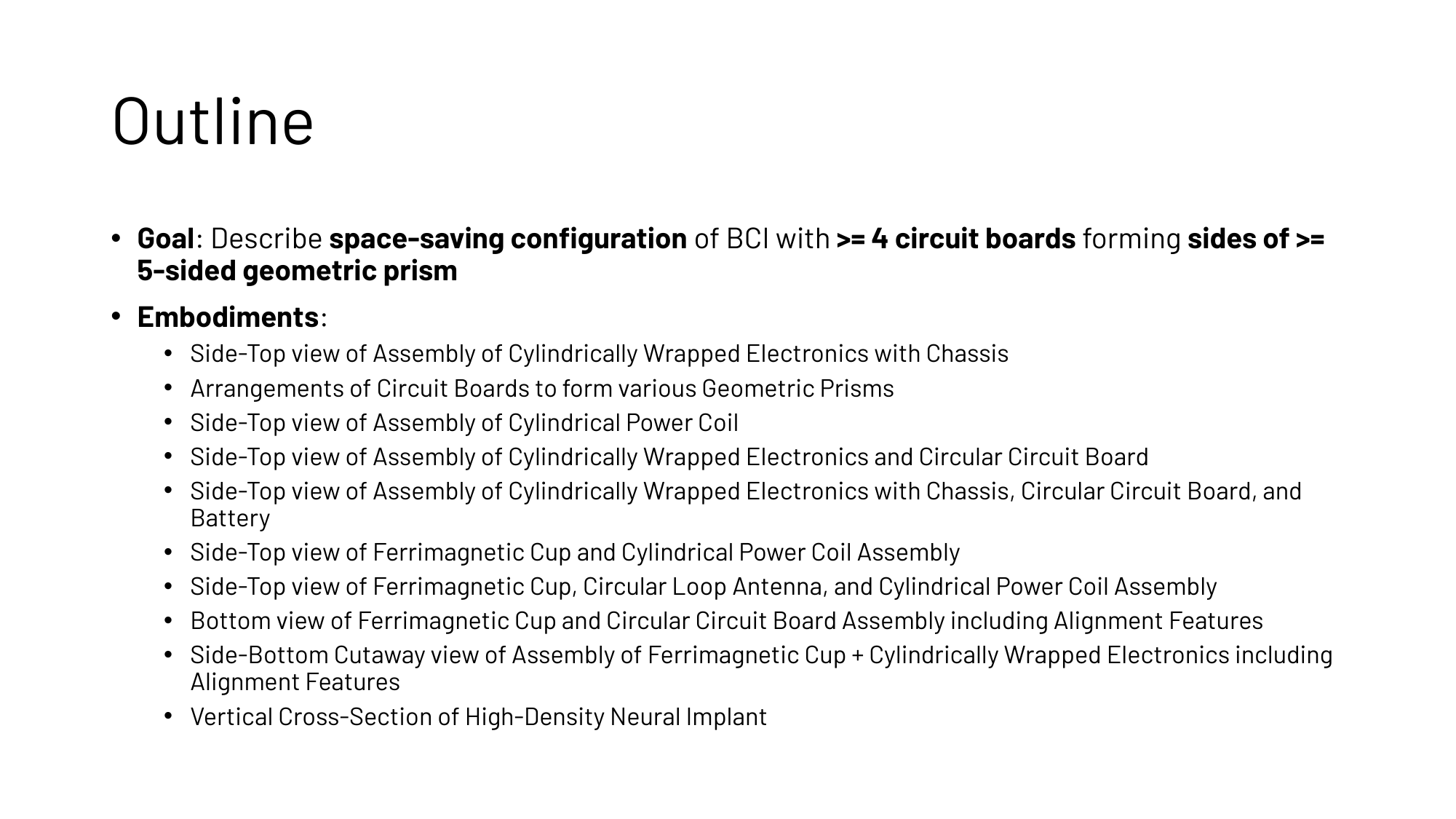

# Outline
Goal: Describe space-saving configuration of BCI with >= 4 circuit boards forming sides of >= 5-sided geometric prism
Embodiments:
Side-Top view of Assembly of Cylindrically Wrapped Electronics with Chassis
Arrangements of Circuit Boards to form various Geometric Prisms
Side-Top view of Assembly of Cylindrical Power Coil
Side-Top view of Assembly of Cylindrically Wrapped Electronics and Circular Circuit Board
Side-Top view of Assembly of Cylindrically Wrapped Electronics with Chassis, Circular Circuit Board, and Battery
Side-Top view of Ferrimagnetic Cup and Cylindrical Power Coil Assembly
Side-Top view of Ferrimagnetic Cup, Circular Loop Antenna, and Cylindrical Power Coil Assembly
Bottom view of Ferrimagnetic Cup and Circular Circuit Board Assembly including Alignment Features
Side-Bottom Cutaway view of Assembly of Ferrimagnetic Cup + Cylindrically Wrapped Electronics including Alignment Features
Vertical Cross-Section of High-Density Neural Implant